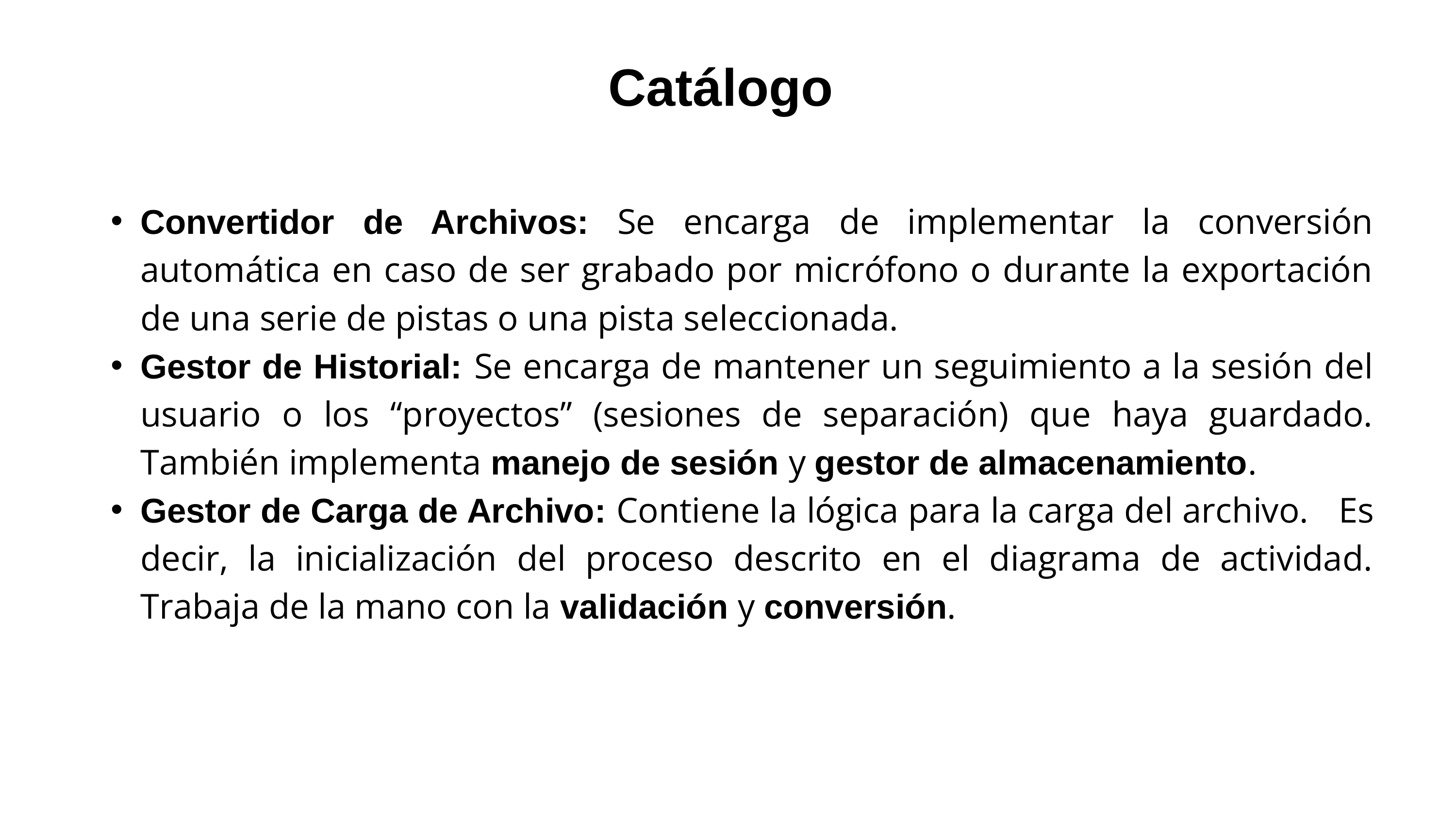

Catálogo

Convertidor de Archivos: Se encarga de implementar la conversión automática en caso de ser grabado por micrófono o durante la exportación de una serie de pistas o una pista seleccionada.
Gestor de Historial: Se encarga de mantener un seguimiento a la sesión del usuario o los “proyectos” (sesiones de separación) que haya guardado. También implementa manejo de sesión y gestor de almacenamiento.
Gestor de Carga de Archivo: Contiene la lógica para la carga del archivo.   Es decir, la inicialización del proceso descrito en el diagrama de actividad. Trabaja de la mano con la validación y conversión.